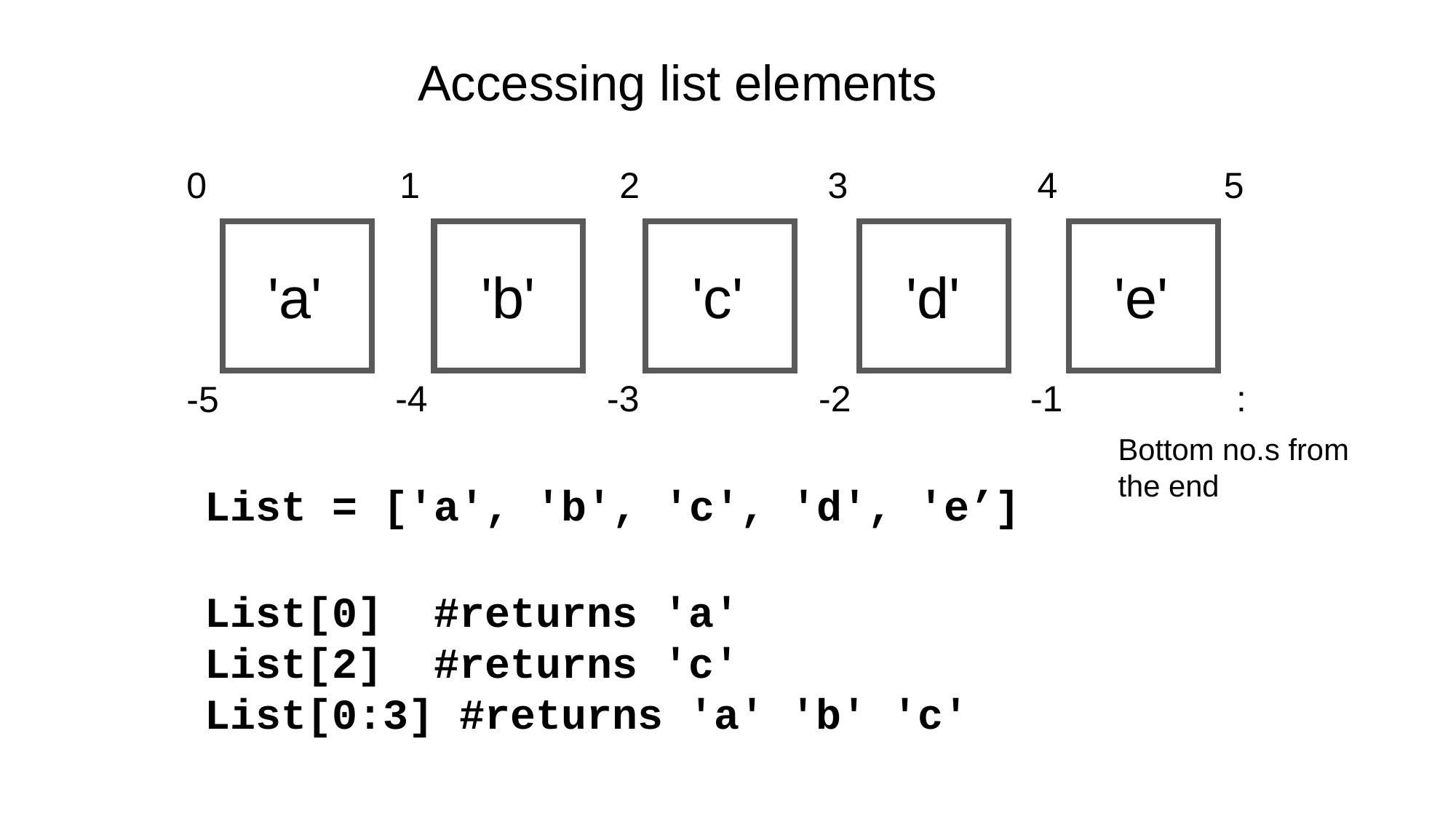

Accessing list elements
4
5
0
1
2
3

'a'
'b'
'c'
'd'
'e'
-1
:
-2
-4
-3
-5
Bottom no.s from the end
	List = ['a', 'b', 'c', 'd', 'e’]

	List[0]  #returns 'a'
	List[2]  #returns 'c'
	List[0:3] #returns 'a' 'b' 'c'